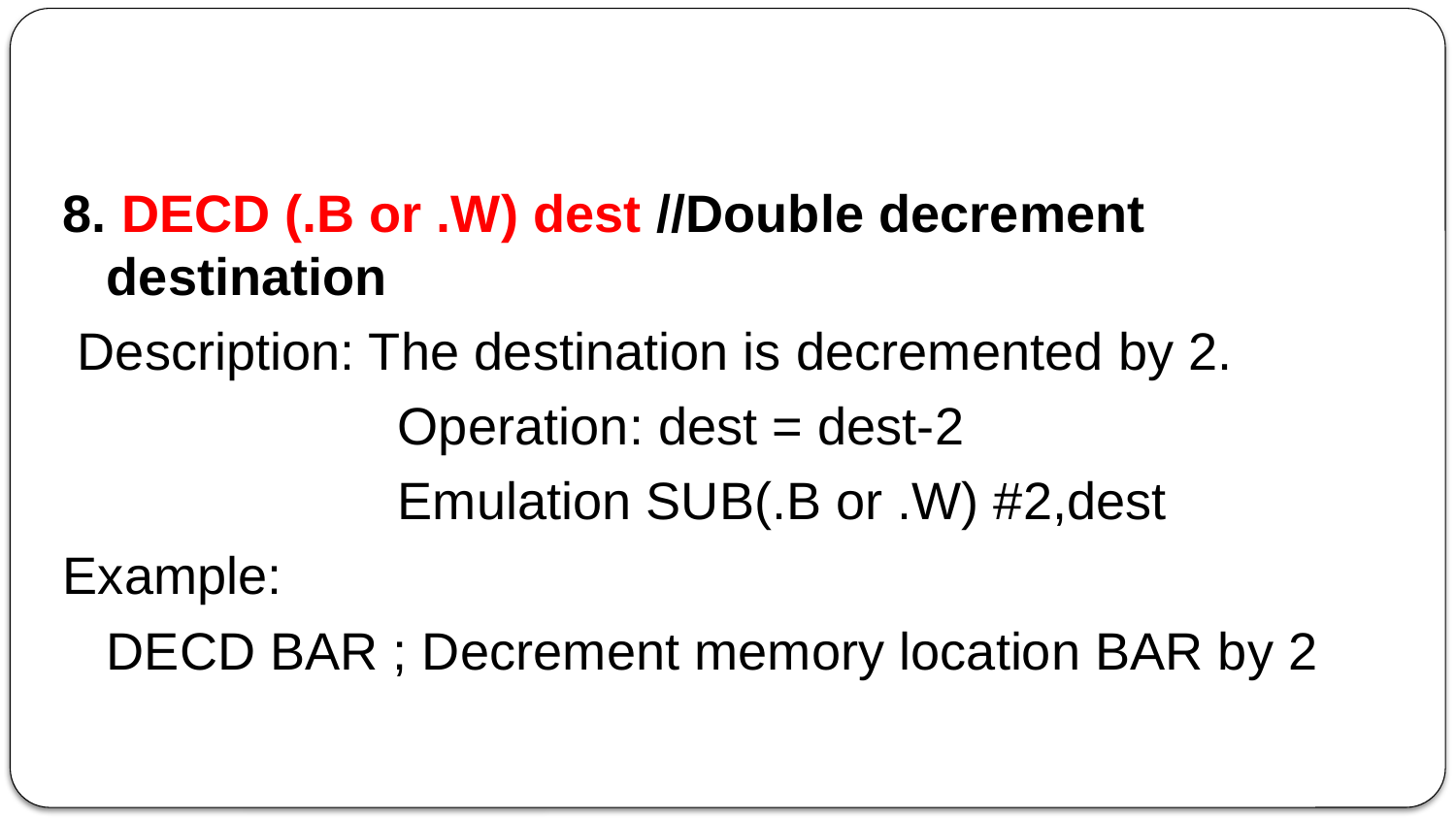

#
8. DECD (.B or .W) dest //Double decrement destination
 Description: The destination is decremented by 2.
			Operation: dest = dest-2
			Emulation SUB(.B or .W) #2,dest
Example:
	DECD BAR ; Decrement memory location BAR by 2